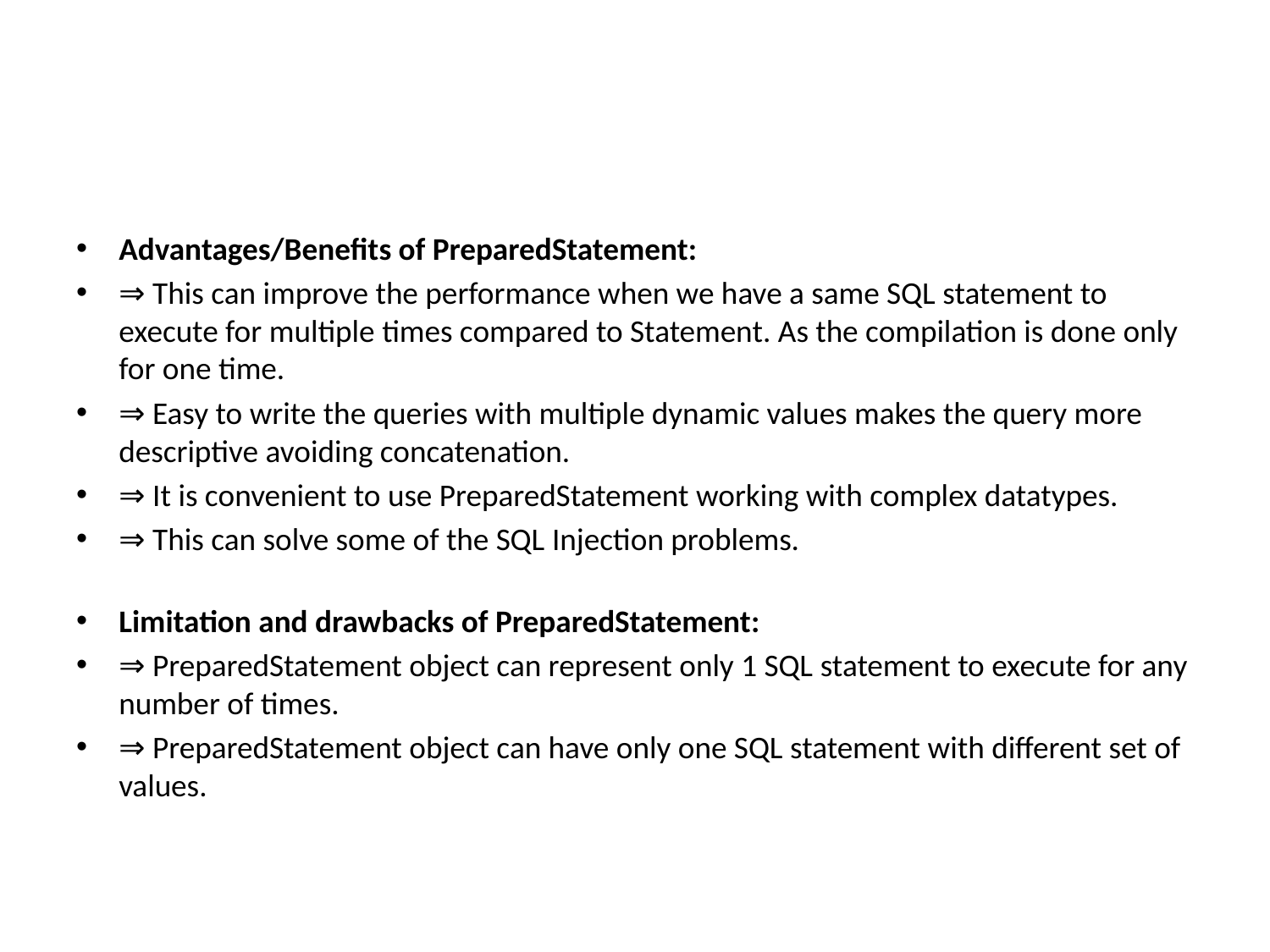

Advantages/Benefits of PreparedStatement:
⇒ This can improve the performance when we have a same SQL statement to execute for multiple times compared to Statement. As the compilation is done only for one time.
⇒ Easy to write the queries with multiple dynamic values makes the query more descriptive avoiding concatenation.
⇒ It is convenient to use PreparedStatement working with complex datatypes.
⇒ This can solve some of the SQL Injection problems.
Limitation and drawbacks of PreparedStatement:
⇒ PreparedStatement object can represent only 1 SQL statement to execute for any number of times.
⇒ PreparedStatement object can have only one SQL statement with different set of values.